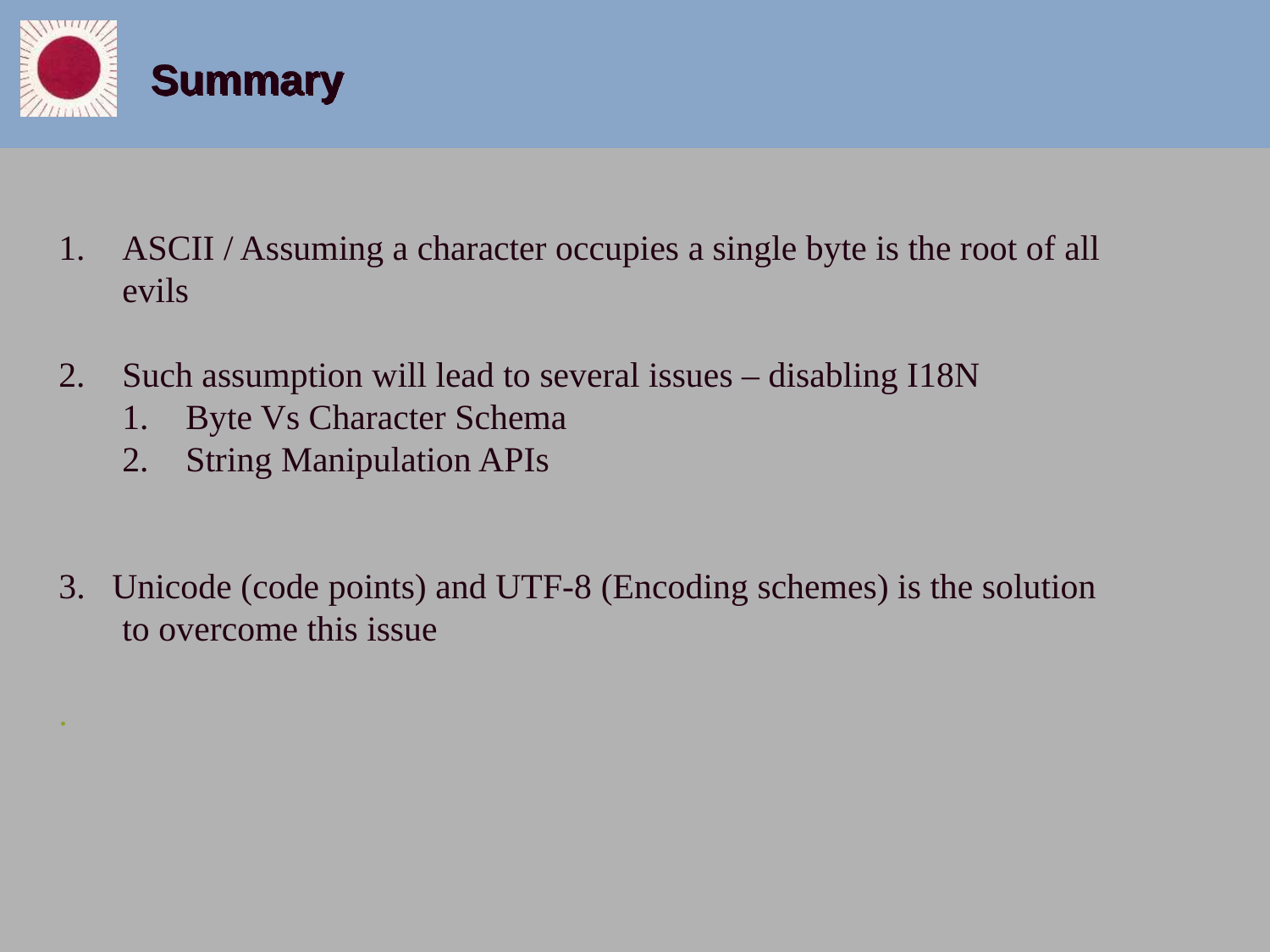

Summary
ASCII / Assuming a character occupies a single byte is the root of all evils

Such assumption will lead to several issues – disabling I18N
Byte Vs Character Schema
String Manipulation APIs

3.   Unicode (code points) and UTF-8 (Encoding schemes) is the solution to overcome this issue

.